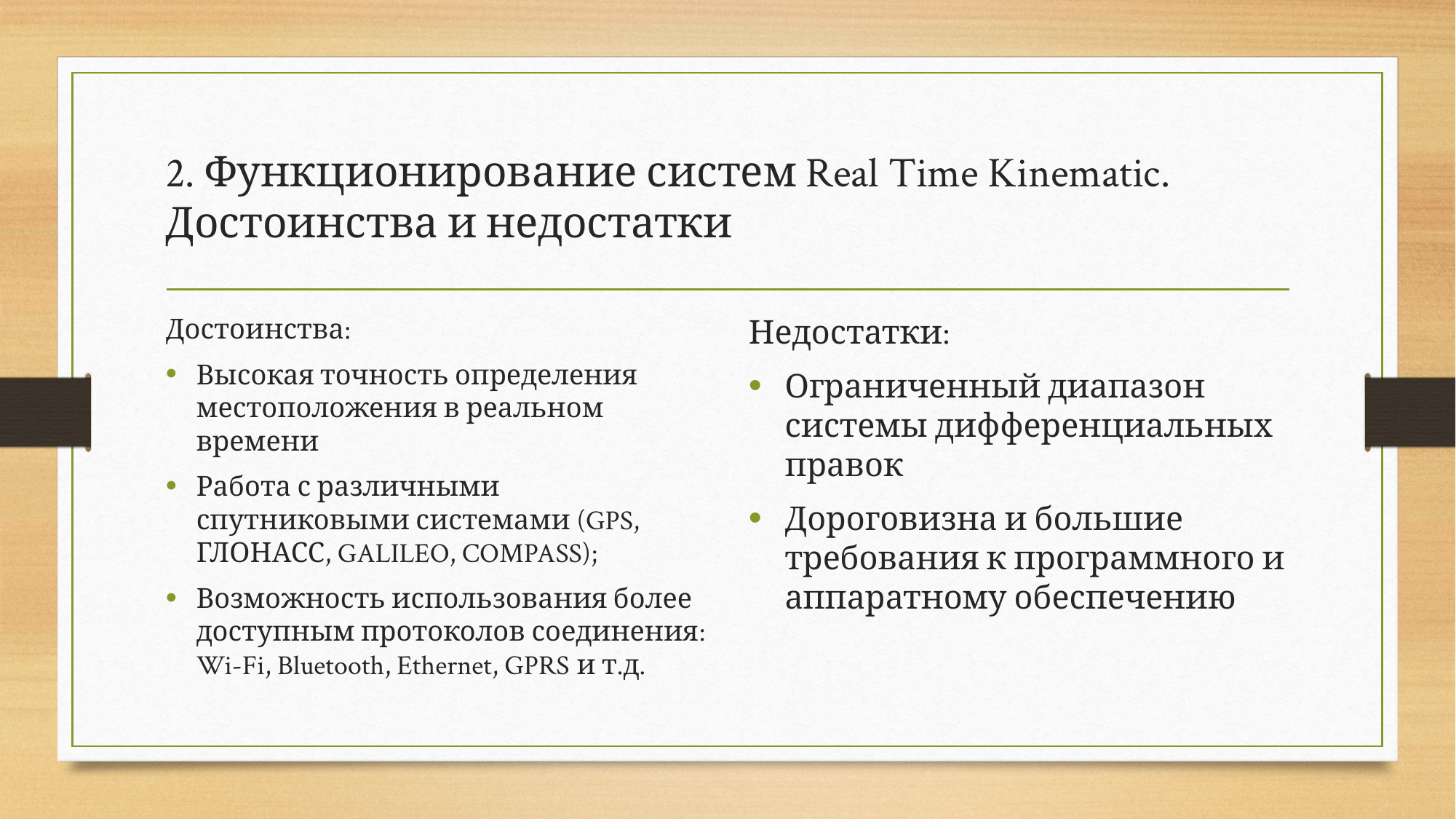

# 2. Функционирование систем Real Time Kinematic. Достоинства и недостатки
Достоинства:
Высокая точность определения местоположения в реальном времени
Работа с различными спутниковыми системами (GPS, ГЛОНАСС, GALILEO, COMPASS);
Возможность использования более доступным протоколов соединения: Wi-Fi, Bluetooth, Ethernet, GPRS и т.д.
Недостатки:
Ограниченный диапазон системы дифференциальных правок
Дороговизна и большие требования к программного и аппаратному обеспечению